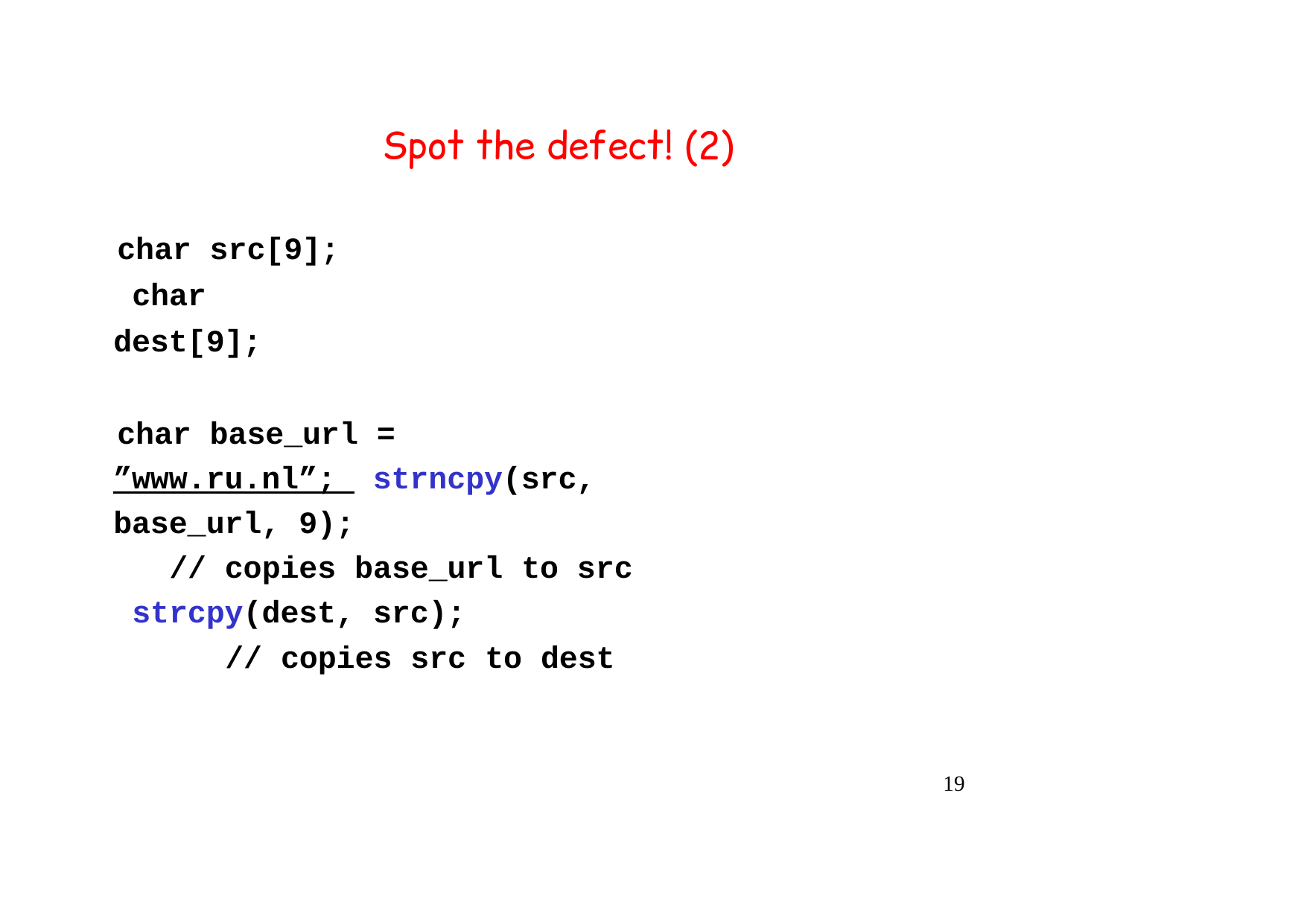

# Spot the defect! (2)
char src[9];  char dest[9];

char base_url = ”www.ru.nl”;  strncpy(src, base_url, 9);
// copies base_url to src  strcpy(dest, src);
// copies src to dest
19
Security in Software Applications 22/23